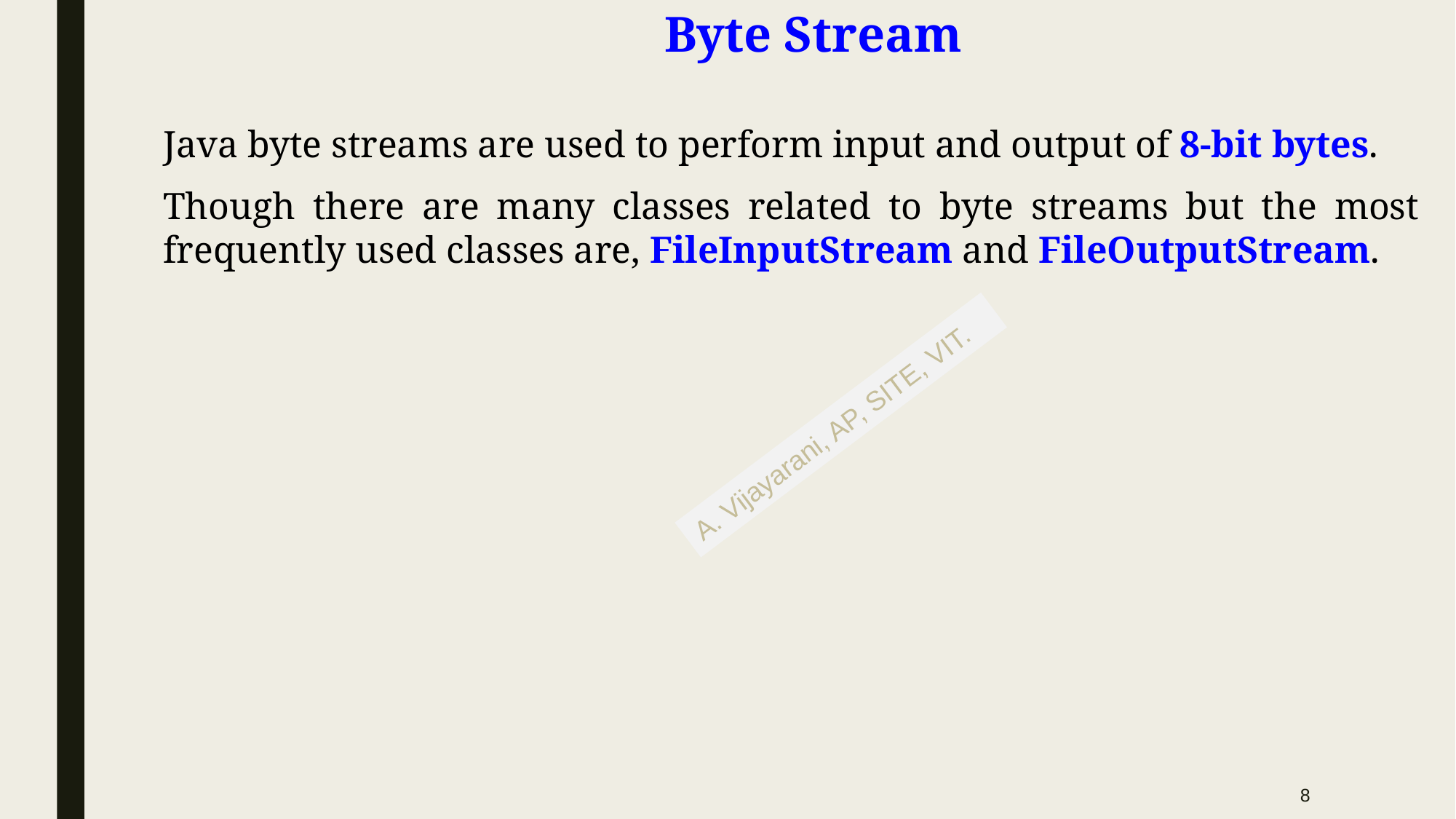

# Byte Stream
Java byte streams are used to perform input and output of 8-bit bytes.
Though there are many classes related to byte streams but the most frequently used classes are, FileInputStream and FileOutputStream.
8